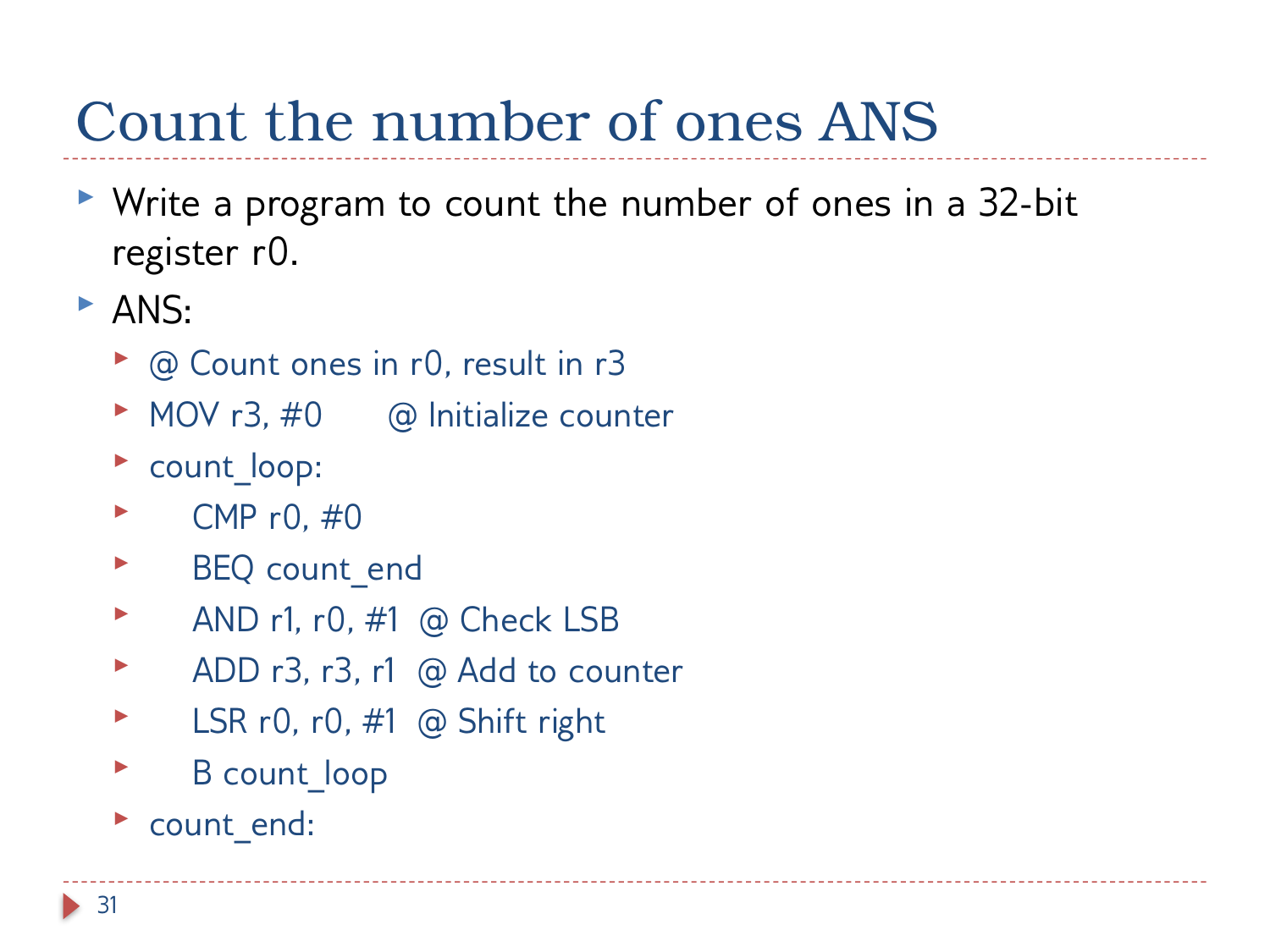

# Count the number of ones ANS
Write a program to count the number of ones in a 32-bit register r0.
ANS:
@ Count ones in r0, result in r3
MOV r3, #0      @ Initialize counter
count_loop:
    CMP r0, #0
    BEQ count_end
    AND r1, r0, #1  @ Check LSB
    ADD r3, r3, r1  @ Add to counter
    LSR r0, r0, #1  @ Shift right
    B count_loop
count_end:

31